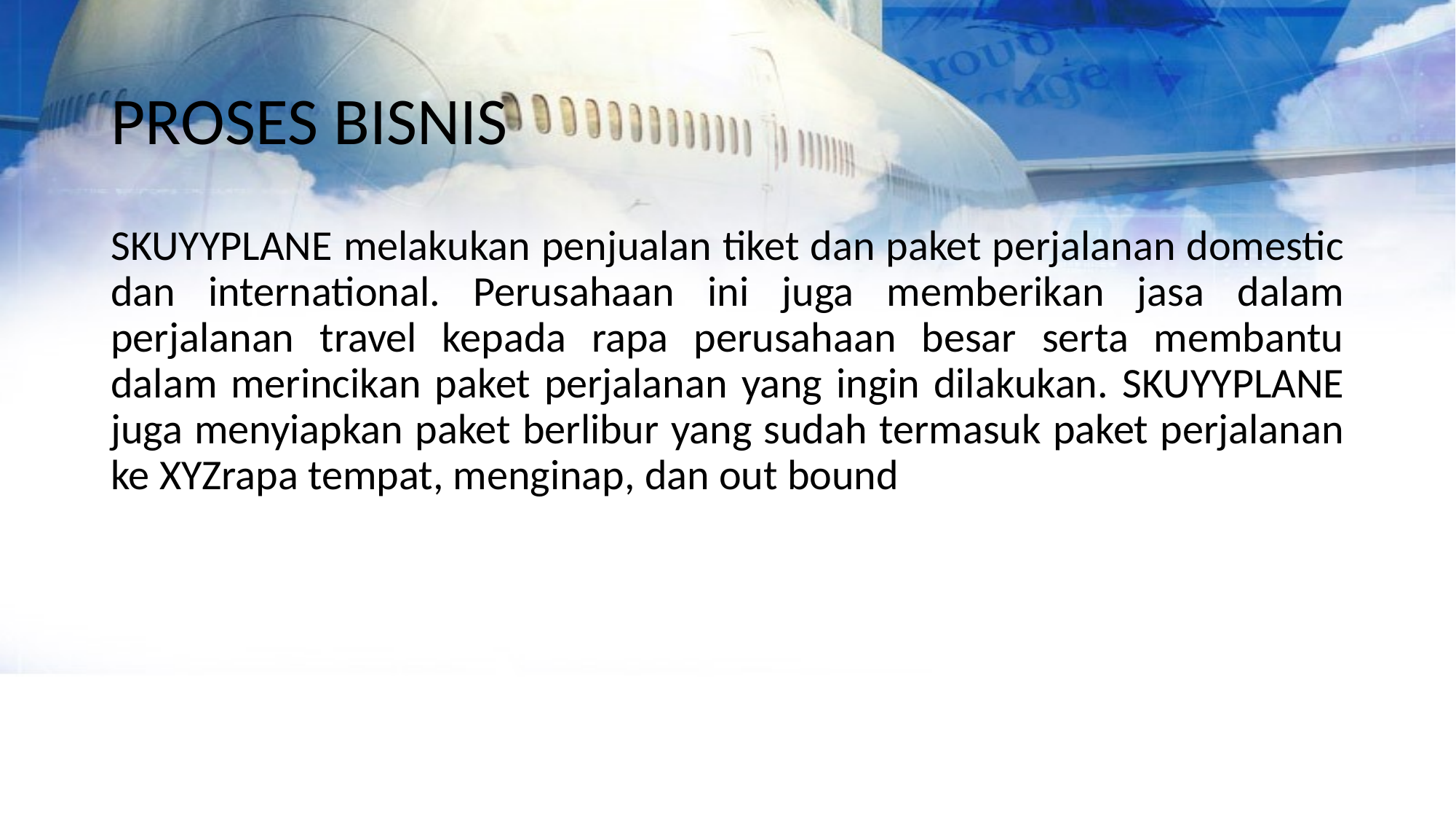

# PROSES BISNIS
SKUYYPLANE melakukan penjualan tiket dan paket perjalanan domestic dan international. Perusahaan ini juga memberikan jasa dalam perjalanan travel kepada rapa perusahaan besar serta membantu dalam merincikan paket perjalanan yang ingin dilakukan. SKUYYPLANE juga menyiapkan paket berlibur yang sudah termasuk paket perjalanan ke XYZrapa tempat, menginap, dan out bound